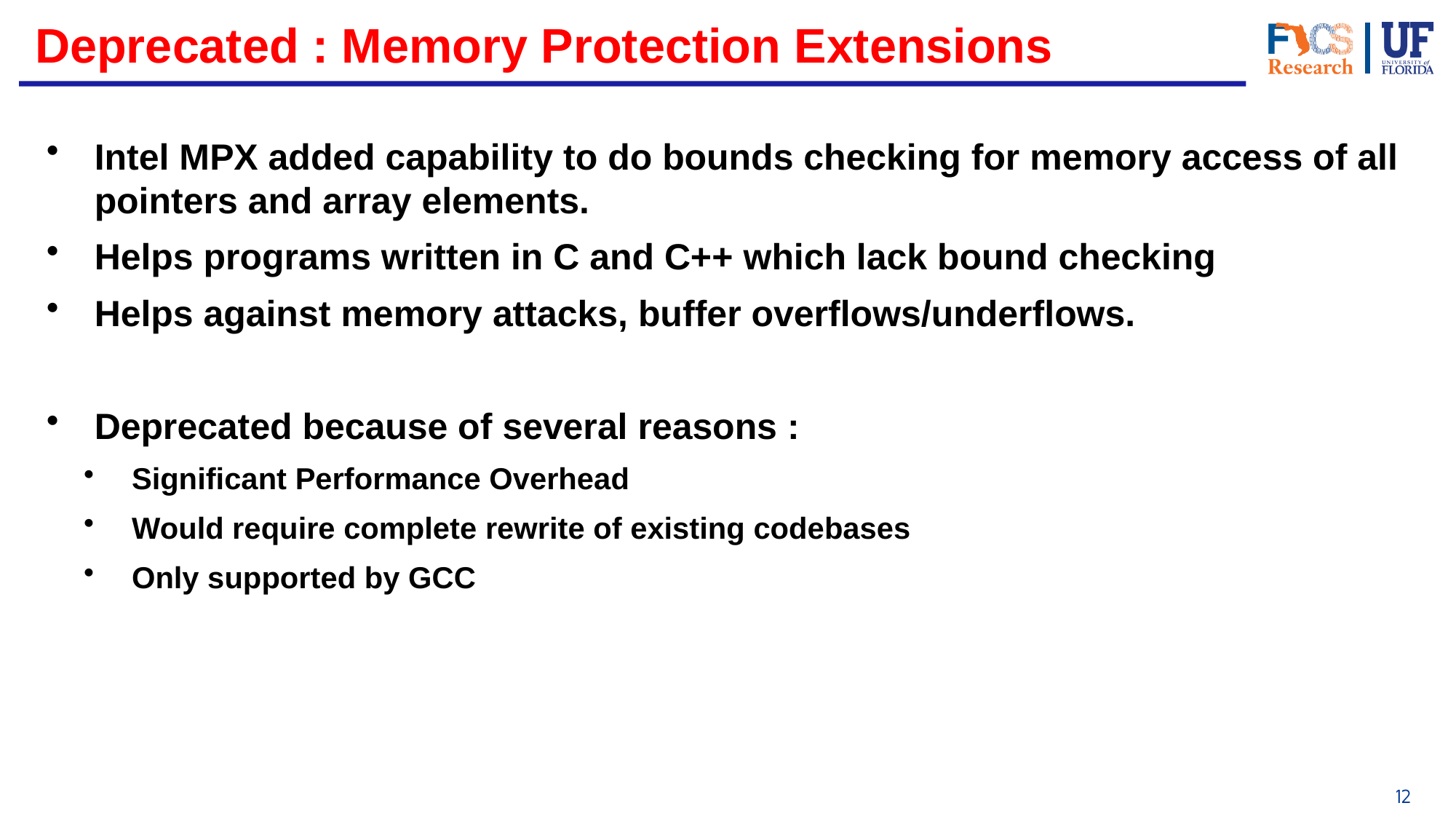

# Deprecated : Memory Protection Extensions
Intel MPX added capability to do bounds checking for memory access of all pointers and array elements.
Helps programs written in C and C++ which lack bound checking
Helps against memory attacks, buffer overflows/underflows.

Deprecated because of several reasons :
Significant Performance Overhead
Would require complete rewrite of existing codebases
Only supported by GCC
12